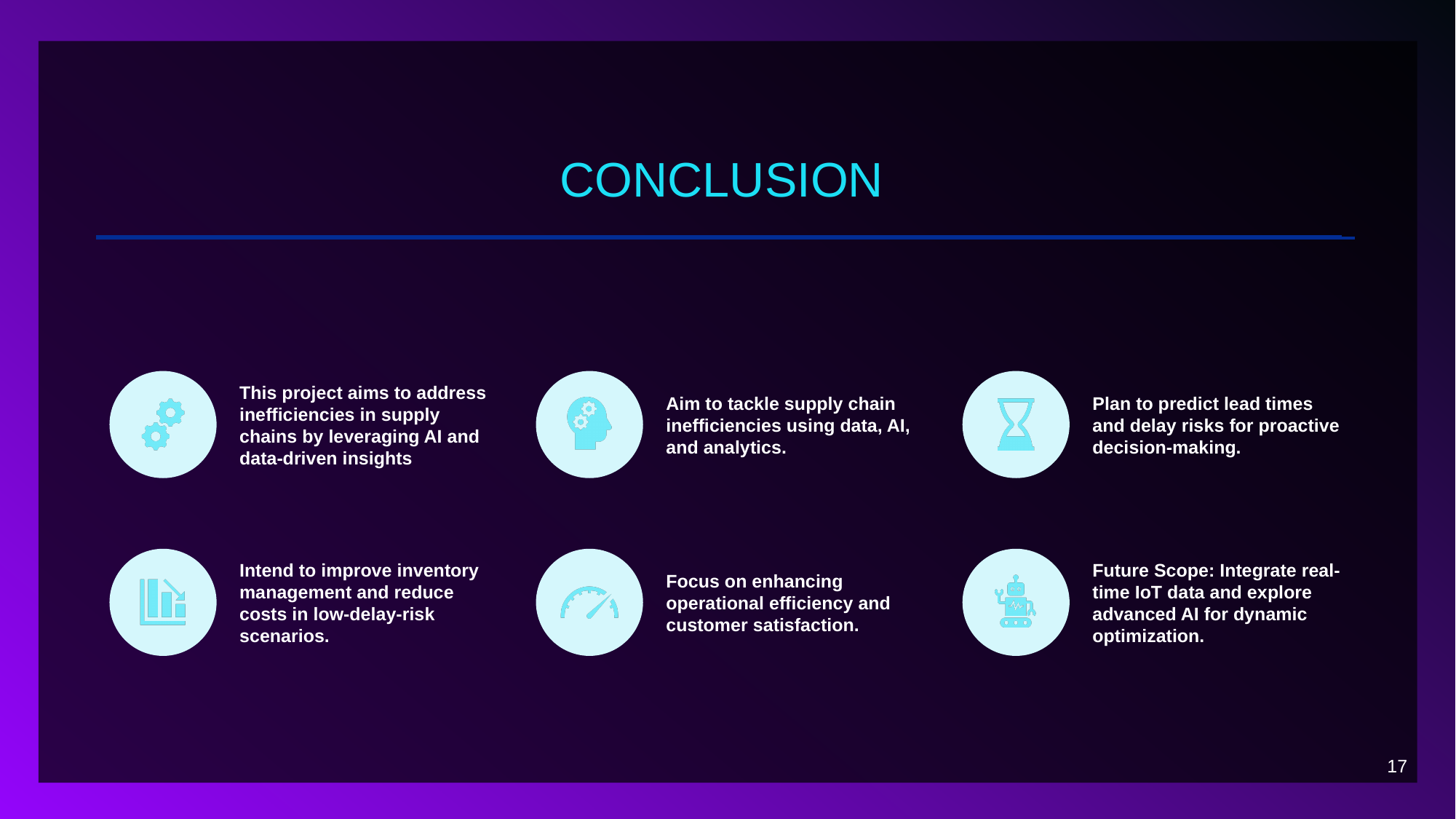

# Conclusion
This project aims to address inefficiencies in supply chains by leveraging AI and data-driven insights
Aim to tackle supply chain inefficiencies using data, AI, and analytics.
Plan to predict lead times and delay risks for proactive decision-making.
Intend to improve inventory management and reduce costs in low-delay-risk scenarios.
Focus on enhancing operational efficiency and customer satisfaction.
Future Scope: Integrate real-time IoT data and explore advanced AI for dynamic optimization.
17